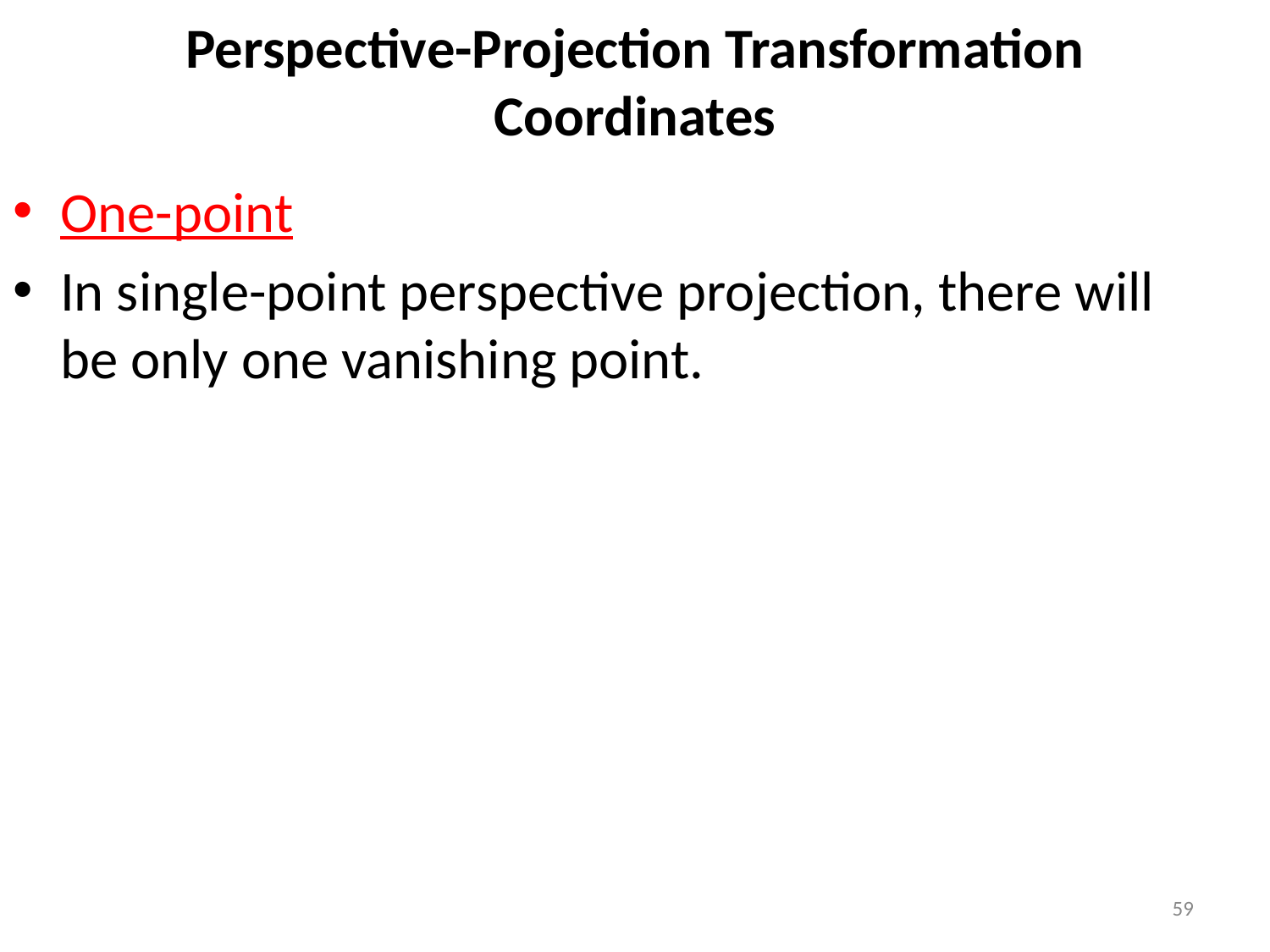

# Perspective-Projection Transformation Coordinates
One-point
In single-point perspective projection, there will be only one vanishing point.

59